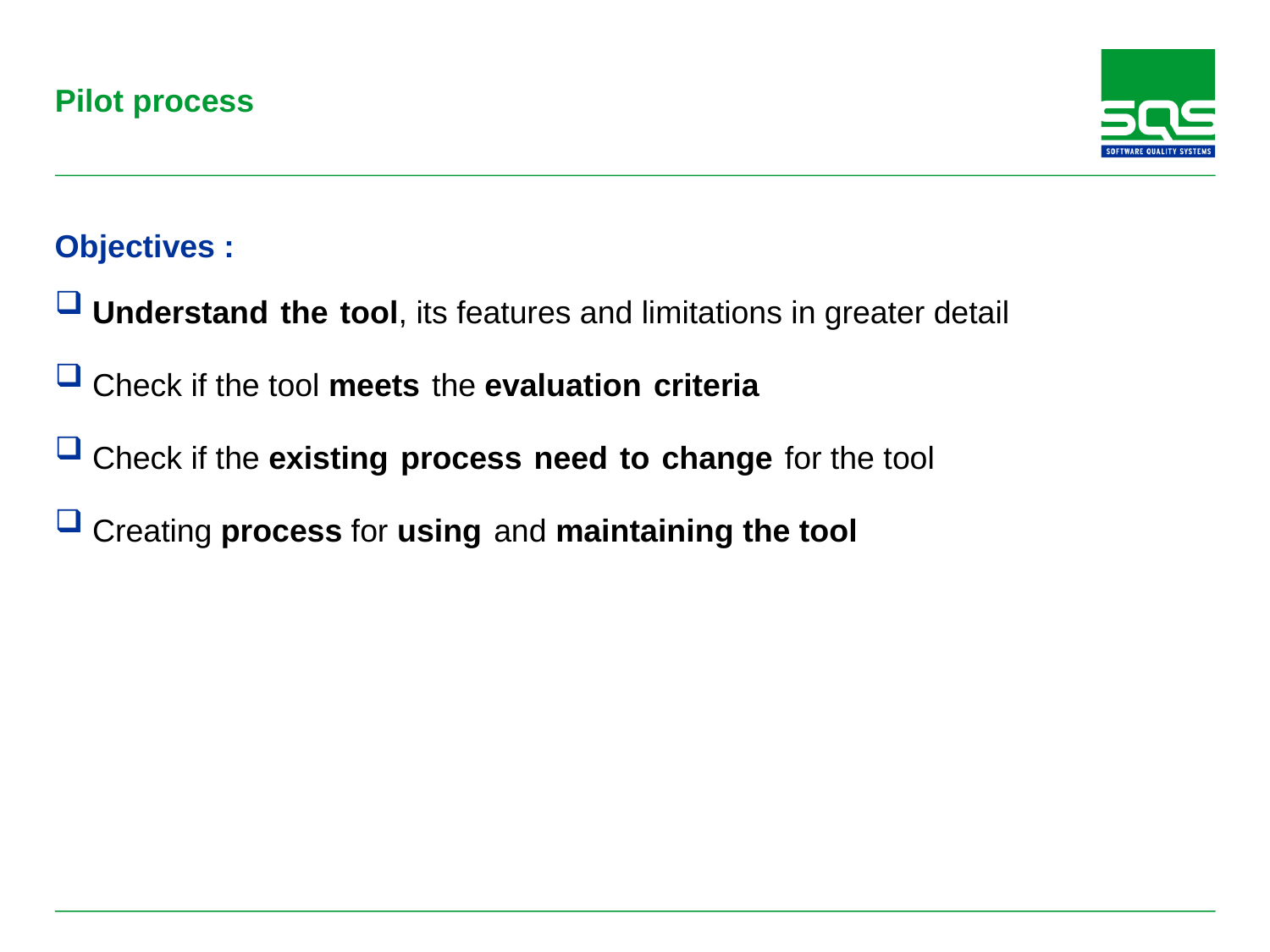

# Pilot process
Objectives :
Understand the tool, its features and limitations in greater detail
Check if the tool meets the evaluation criteria
Check if the existing process need to change for the tool
Creating process for using and maintaining the tool